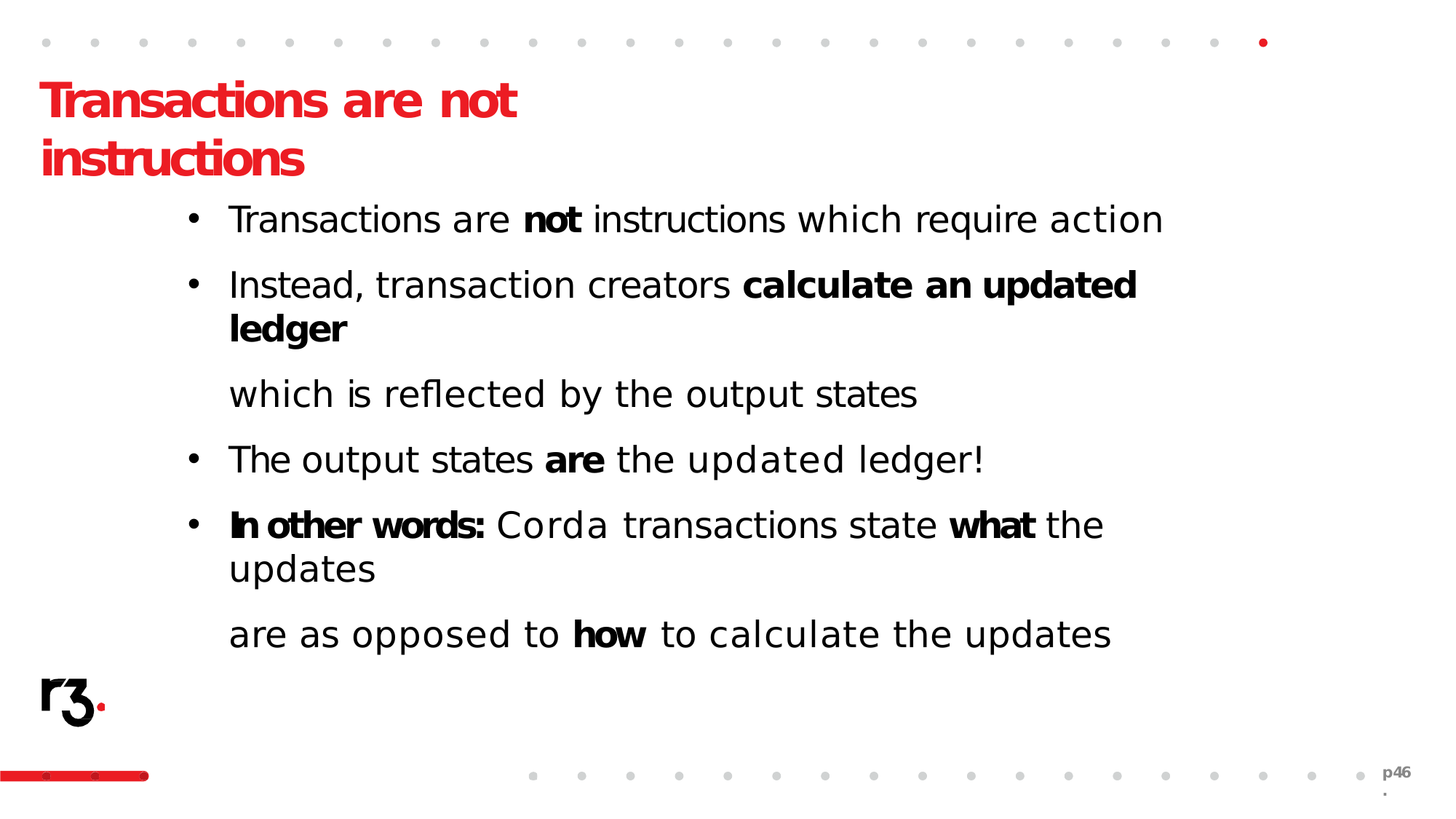

# Transactions are not instructions
Transactions are not instructions which require action
Instead, transaction creators calculate an updated ledger
which is reflected by the output states
The output states are the updated ledger!
In other words: Corda transactions state what the updates
are as opposed to how to calculate the updates
p46.